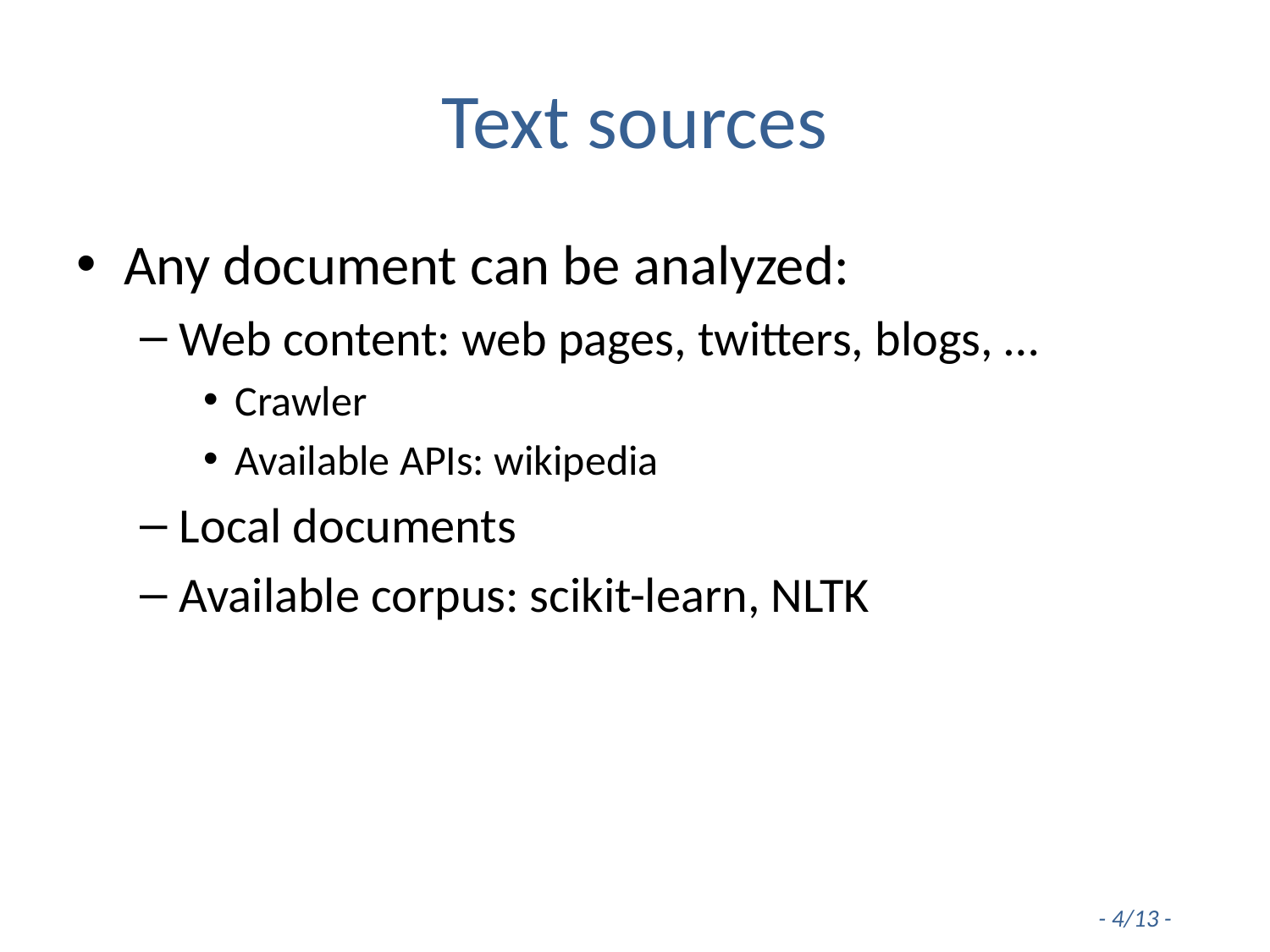

# Text sources
Any document can be analyzed:
Web content: web pages, twitters, blogs, …
Crawler
Available APIs: wikipedia
Local documents
Available corpus: scikit-learn, NLTK